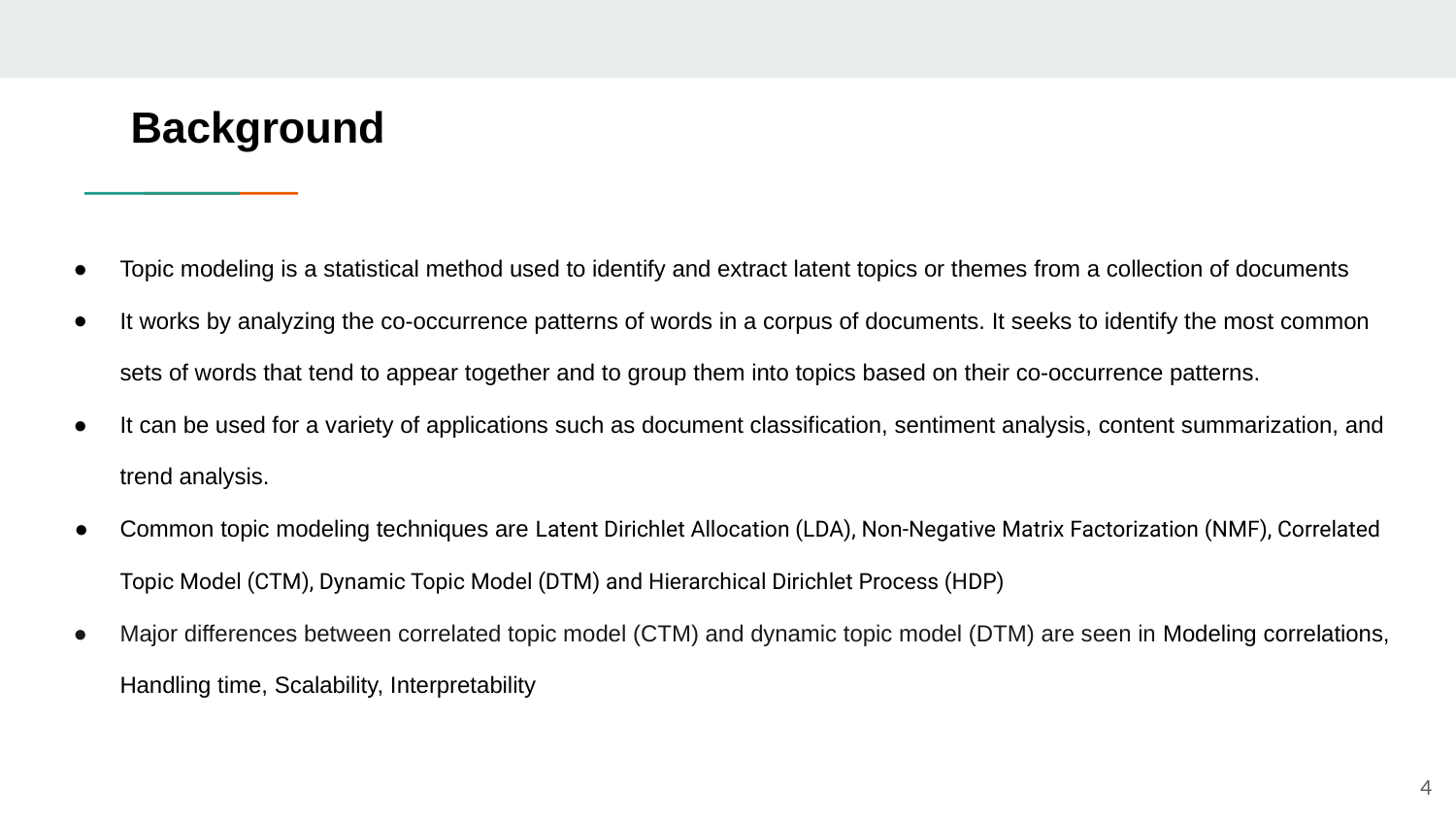

# Background
Topic modeling is a statistical method used to identify and extract latent topics or themes from a collection of documents
It works by analyzing the co-occurrence patterns of words in a corpus of documents. It seeks to identify the most common sets of words that tend to appear together and to group them into topics based on their co-occurrence patterns.
It can be used for a variety of applications such as document classification, sentiment analysis, content summarization, and trend analysis.
Common topic modeling techniques are Latent Dirichlet Allocation (LDA), Non-Negative Matrix Factorization (NMF), Correlated Topic Model (CTM), Dynamic Topic Model (DTM) and Hierarchical Dirichlet Process (HDP)
Major differences between correlated topic model (CTM) and dynamic topic model (DTM) are seen in Modeling correlations, Handling time, Scalability, Interpretability
4